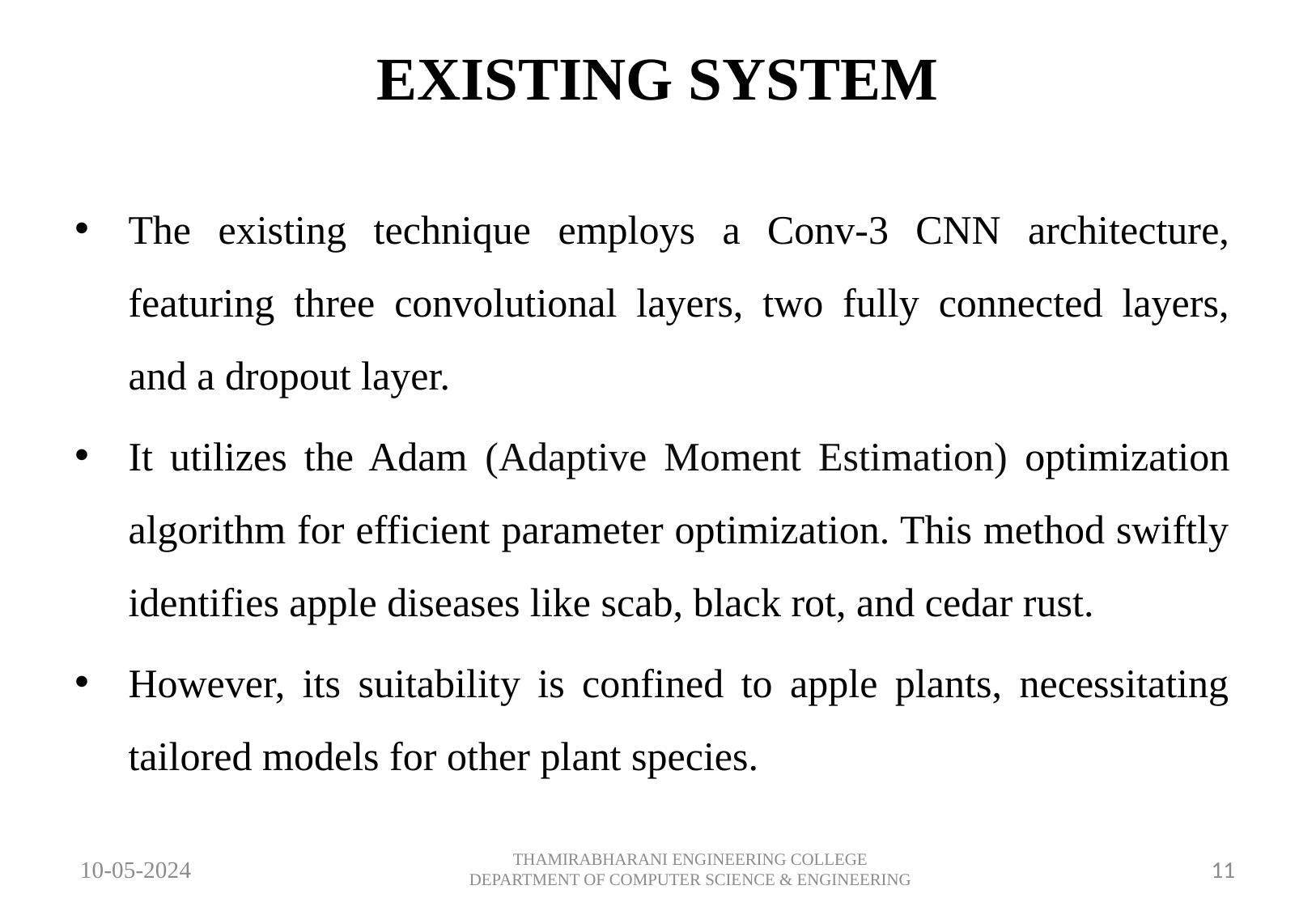

# EXISTING SYSTEM
The existing technique employs a Conv-3 CNN architecture, featuring three convolutional layers, two fully connected layers, and a dropout layer.
It utilizes the Adam (Adaptive Moment Estimation) optimization algorithm for efficient parameter optimization. This method swiftly identifies apple diseases like scab, black rot, and cedar rust.
However, its suitability is confined to apple plants, necessitating tailored models for other plant species.
10-05-2024
THAMIRABHARANI ENGINEERING COLLEGE DEPARTMENT OF COMPUTER SCIENCE & ENGINEERING
11